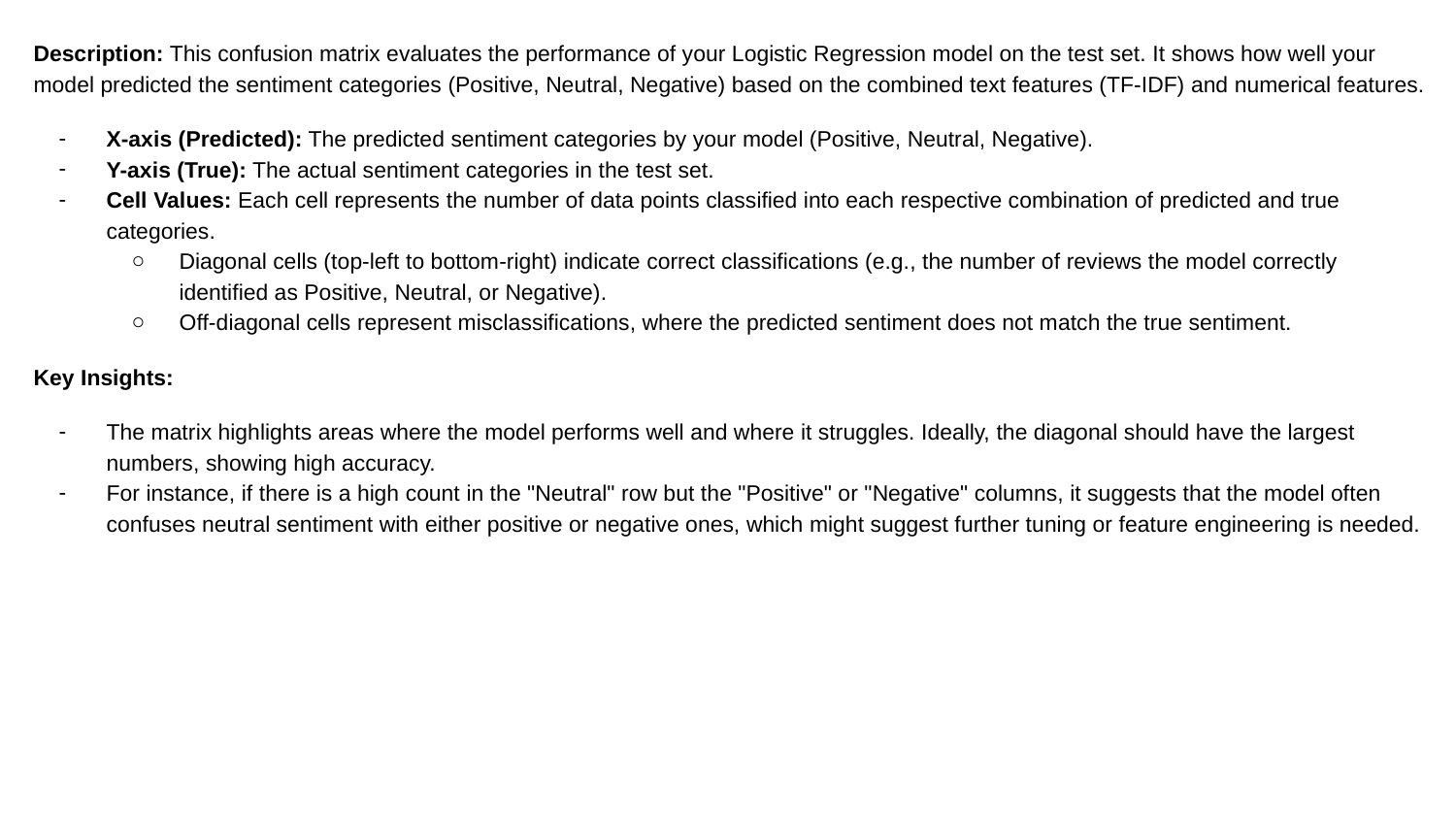

Description: This confusion matrix evaluates the performance of your Logistic Regression model on the test set. It shows how well your model predicted the sentiment categories (Positive, Neutral, Negative) based on the combined text features (TF-IDF) and numerical features.
X-axis (Predicted): The predicted sentiment categories by your model (Positive, Neutral, Negative).
Y-axis (True): The actual sentiment categories in the test set.
Cell Values: Each cell represents the number of data points classified into each respective combination of predicted and true categories.
Diagonal cells (top-left to bottom-right) indicate correct classifications (e.g., the number of reviews the model correctly identified as Positive, Neutral, or Negative).
Off-diagonal cells represent misclassifications, where the predicted sentiment does not match the true sentiment.
Key Insights:
The matrix highlights areas where the model performs well and where it struggles. Ideally, the diagonal should have the largest numbers, showing high accuracy.
For instance, if there is a high count in the "Neutral" row but the "Positive" or "Negative" columns, it suggests that the model often confuses neutral sentiment with either positive or negative ones, which might suggest further tuning or feature engineering is needed.